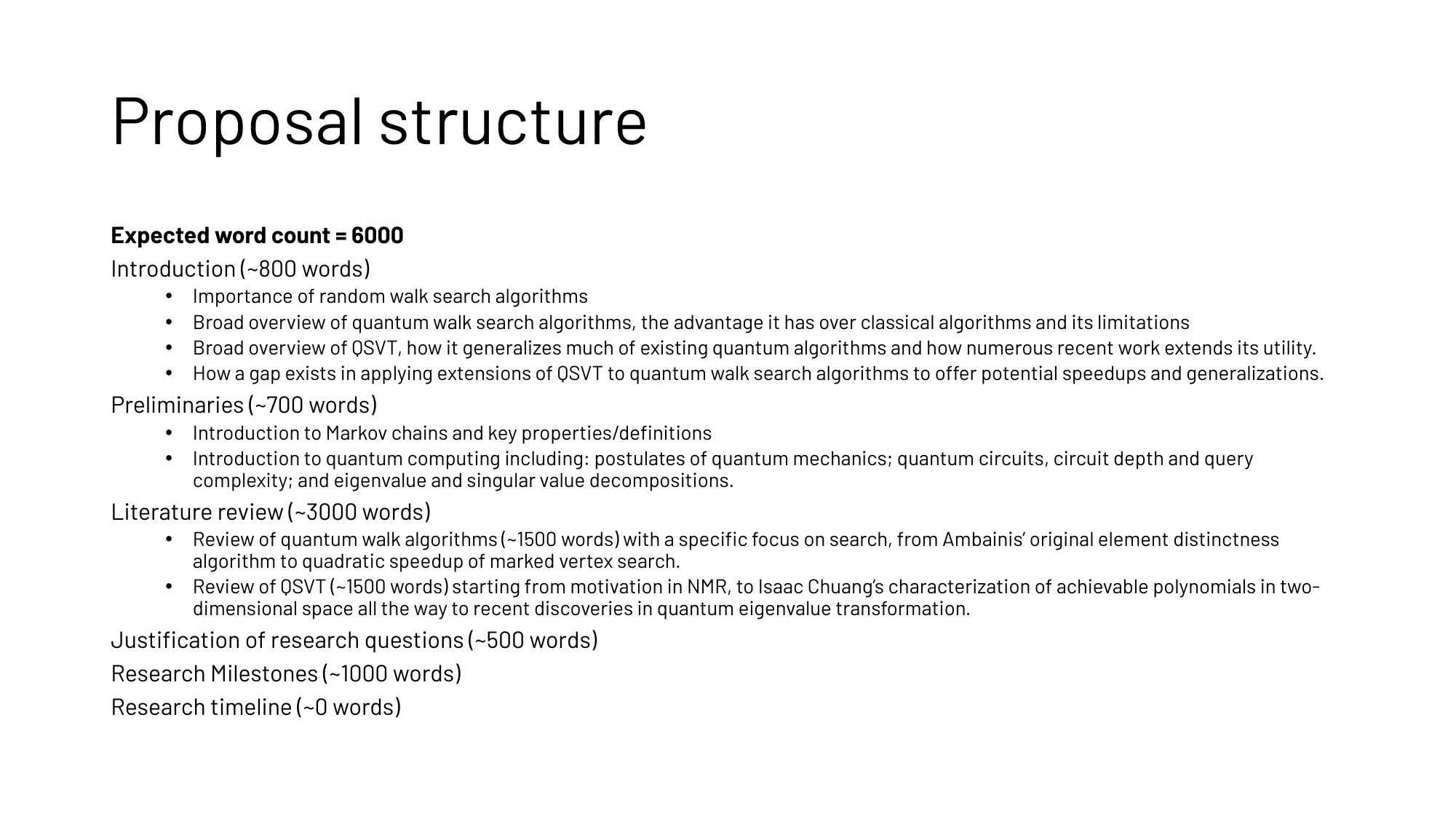

# Proposal structure
Expected word count = 6000
Introduction (~800 words)
Importance of random walk search algorithms
Broad overview of quantum walk search algorithms, the advantage it has over classical algorithms and its limitations
Broad overview of QSVT, how it generalizes much of existing quantum algorithms and how numerous recent work extends its utility.
How a gap exists in applying extensions of QSVT to quantum walk search algorithms to offer potential speedups and generalizations.
Preliminaries (~700 words)
Introduction to Markov chains and key properties/definitions
Introduction to quantum computing including: postulates of quantum mechanics; quantum circuits, circuit depth and query complexity; and eigenvalue and singular value decompositions.
Literature review (~3000 words)
Review of quantum walk algorithms (~1500 words) with a specific focus on search, from Ambainis’ original element distinctness algorithm to quadratic speedup of marked vertex search.
Review of QSVT (~1500 words) starting from motivation in NMR, to Isaac Chuang’s characterization of achievable polynomials in two-dimensional space all the way to recent discoveries in quantum eigenvalue transformation.
Justification of research questions (~500 words)
Research Milestones (~1000 words)
Research timeline (~0 words)